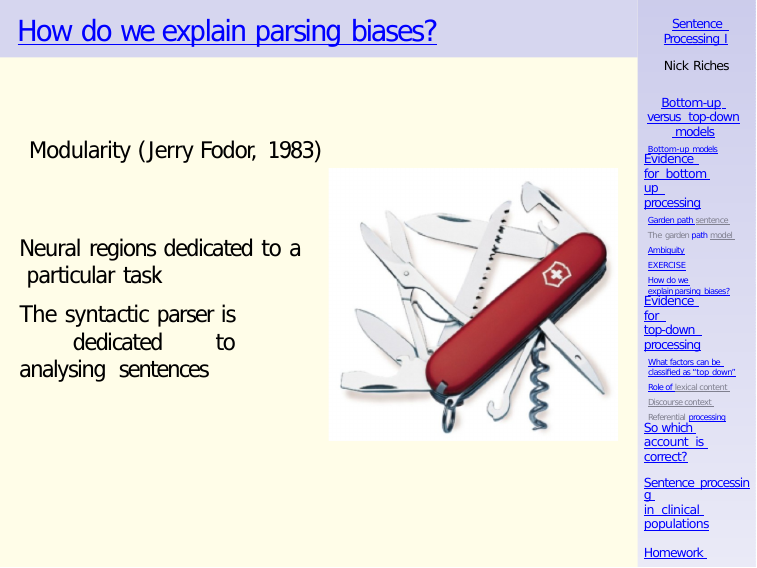

# How do we explain parsing biases?
Sentence  Processing I
Nick Riches

Bottom-up versus  top-down models
Bottom-up models
Modularity (Jerry Fodor, 1983)
Evidence for  bottom up  processing
Garden path sentence  The garden path model  Ambiguity
EXERCISE
How do we explain parsing  biases?

Neural regions dedicated to a  particular task
The syntactic parser is  dedicated to analysing  sentences
Evidence for  top-down  processing
What factors can be  classified as “top down”
Role of lexical content  Discourse context  Referential processing
So which account  is correct?

Sentence  processing in  clinical populations
Homework  Bibliograpy30 / 58